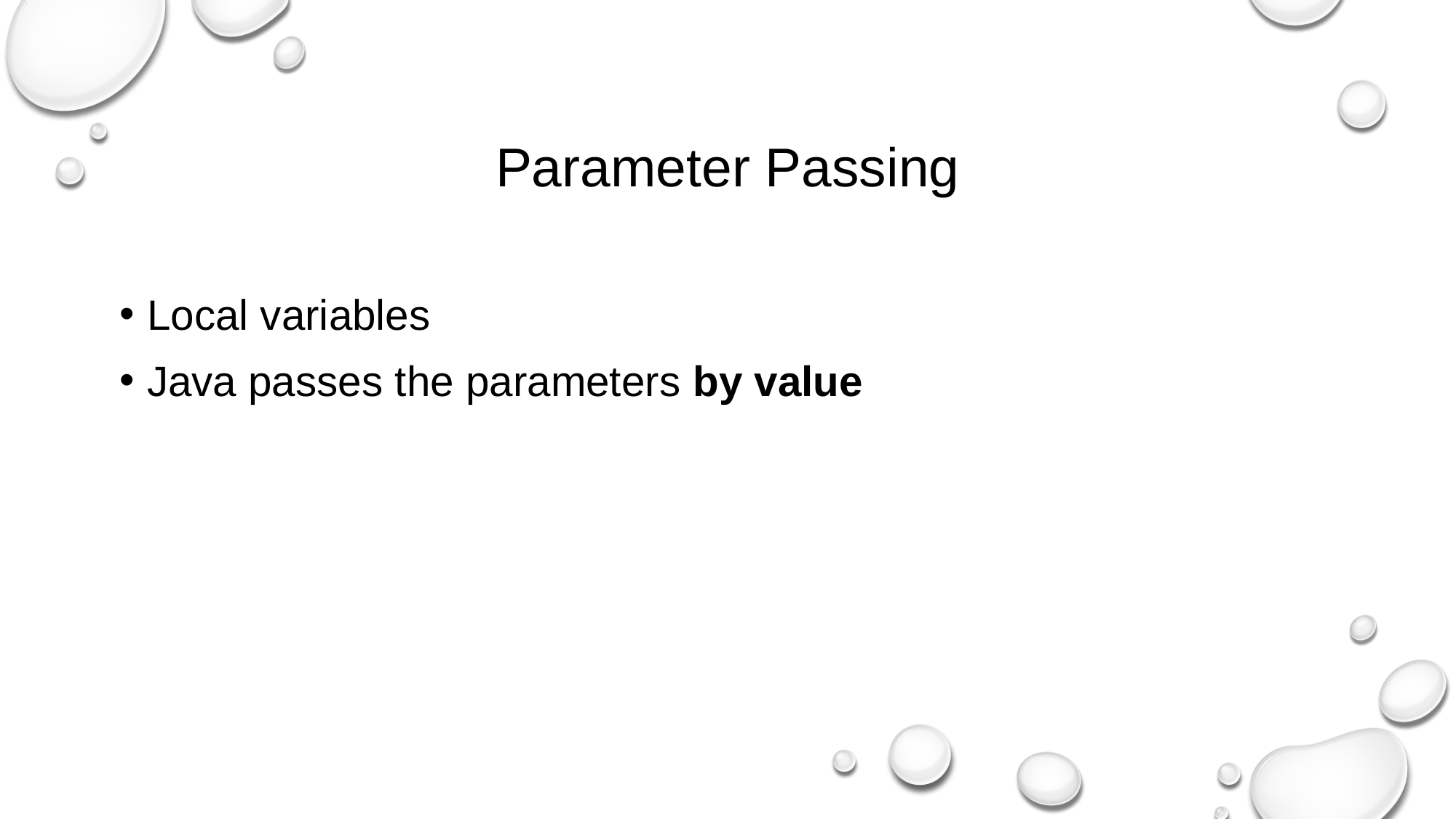

Parameter Passing
Local variables
Java passes the parameters by value